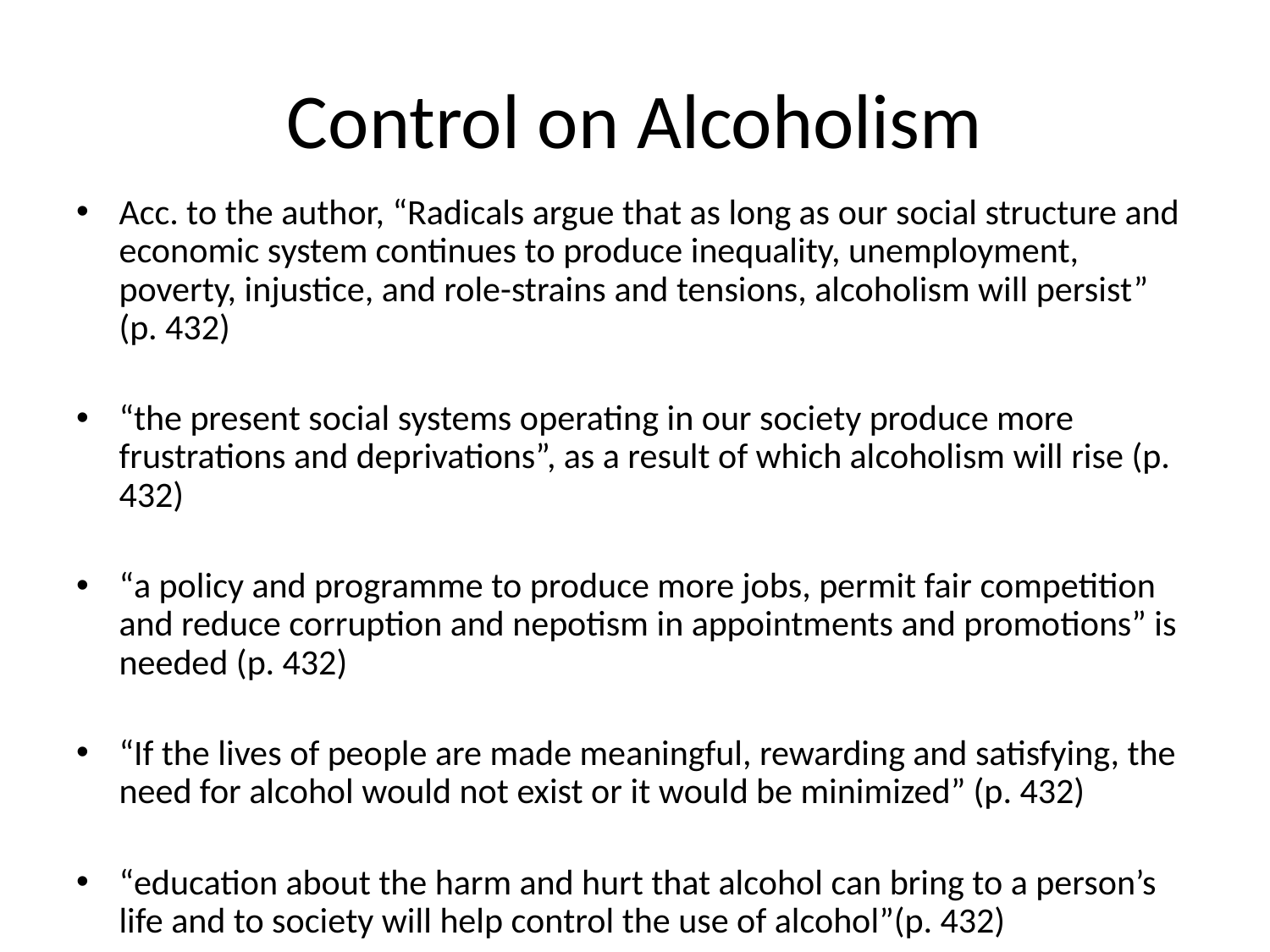

# Control on Alcoholism
Acc. to the author, “Radicals argue that as long as our social structure and economic system continues to produce inequality, unemployment, poverty, injustice, and role-strains and tensions, alcoholism will persist” (p. 432)

“the present social systems operating in our society produce more frustrations and deprivations”, as a result of which alcoholism will rise (p. 432)

“a policy and programme to produce more jobs, permit fair competition and reduce corruption and nepotism in appointments and promotions” is needed (p. 432)

“If the lives of people are made meaningful, rewarding and satisfying, the need for alcohol would not exist or it would be minimized” (p. 432)

“education about the harm and hurt that alcohol can bring to a person’s life and to society will help control the use of alcohol”(p. 432)